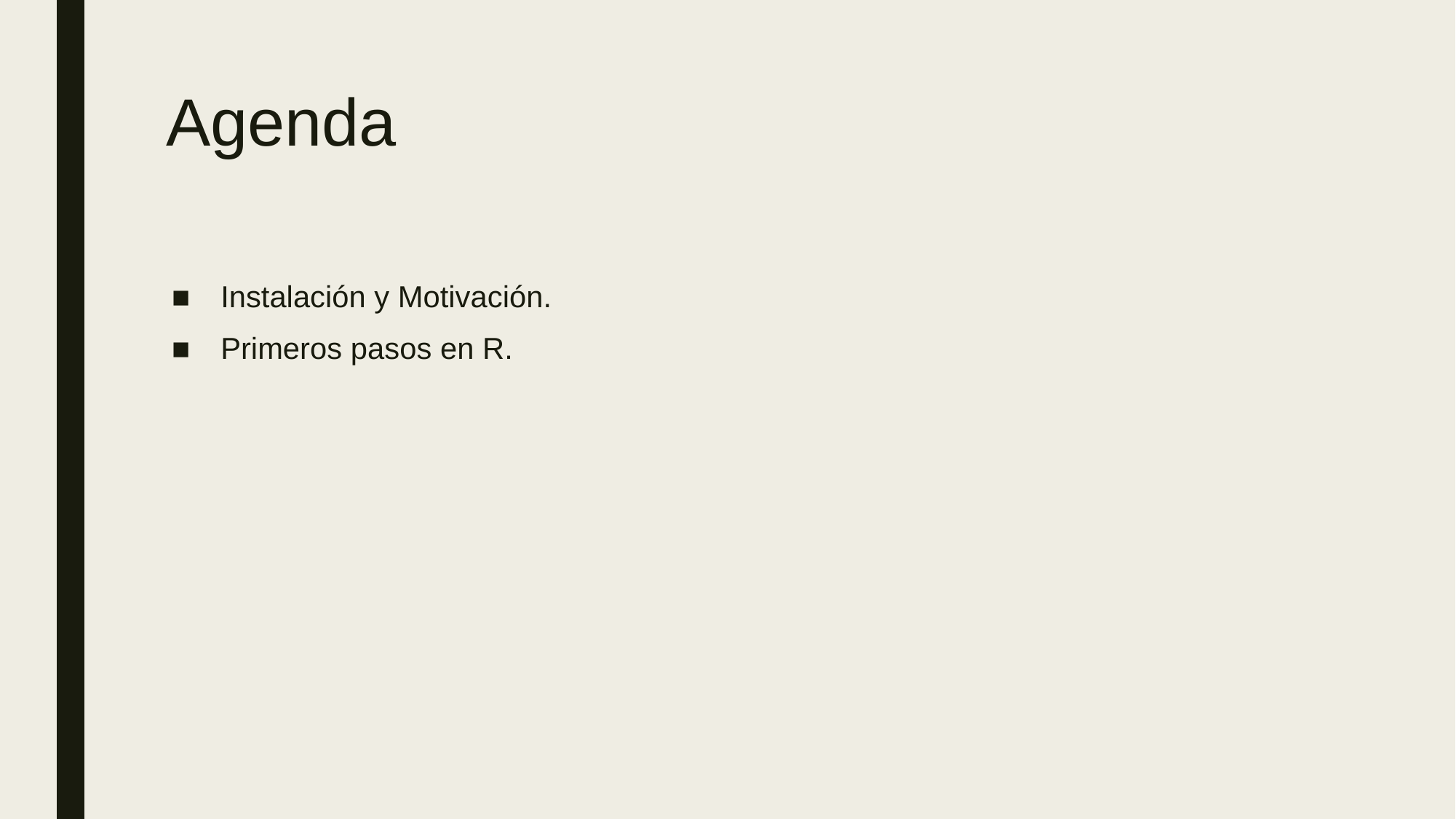

Agenda
■    Instalación y Motivación.

■    Primeros pasos en R.